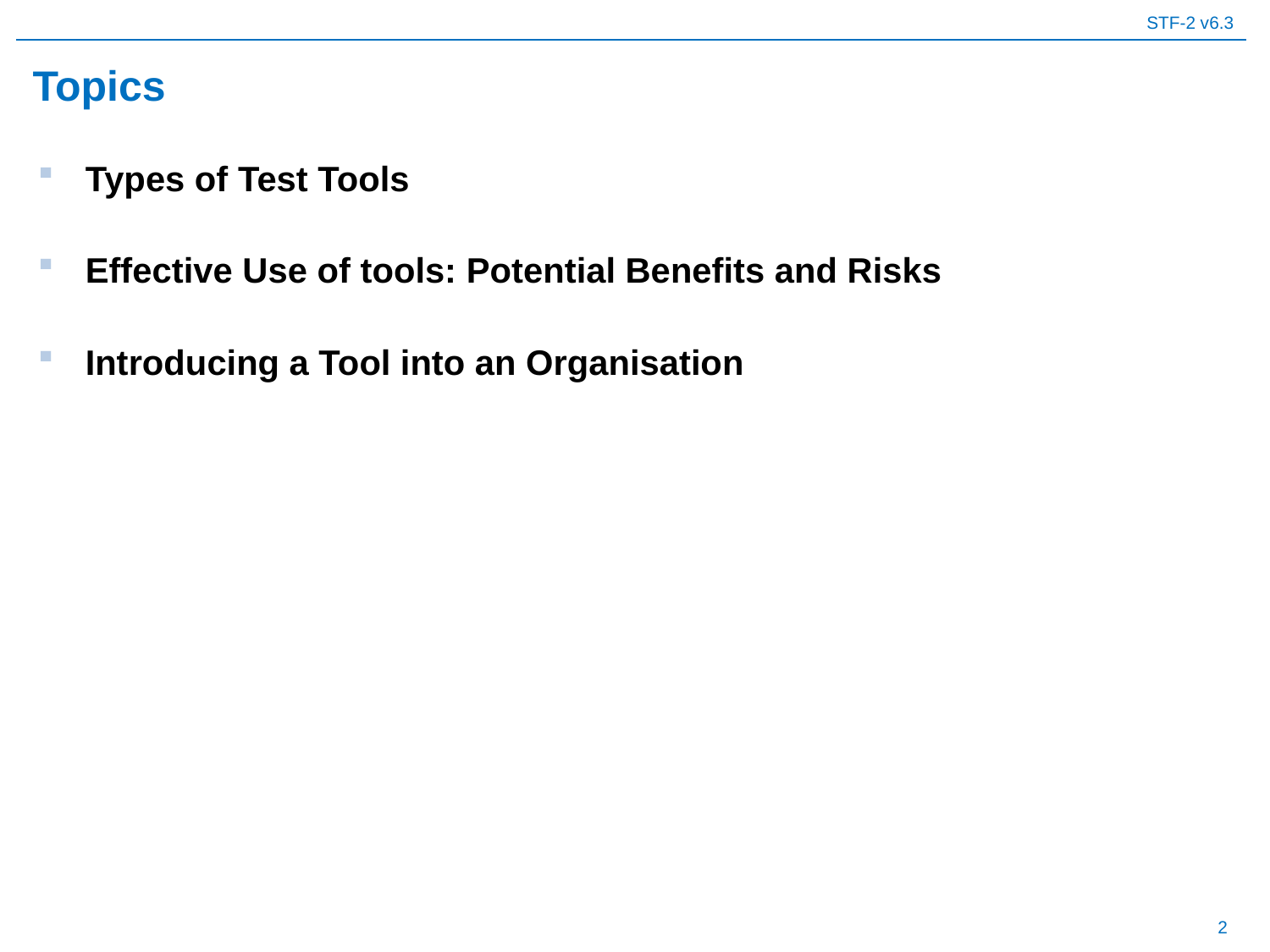

# Topics
Types of Test Tools
Effective Use of tools: Potential Benefits and Risks
Introducing a Tool into an Organisation